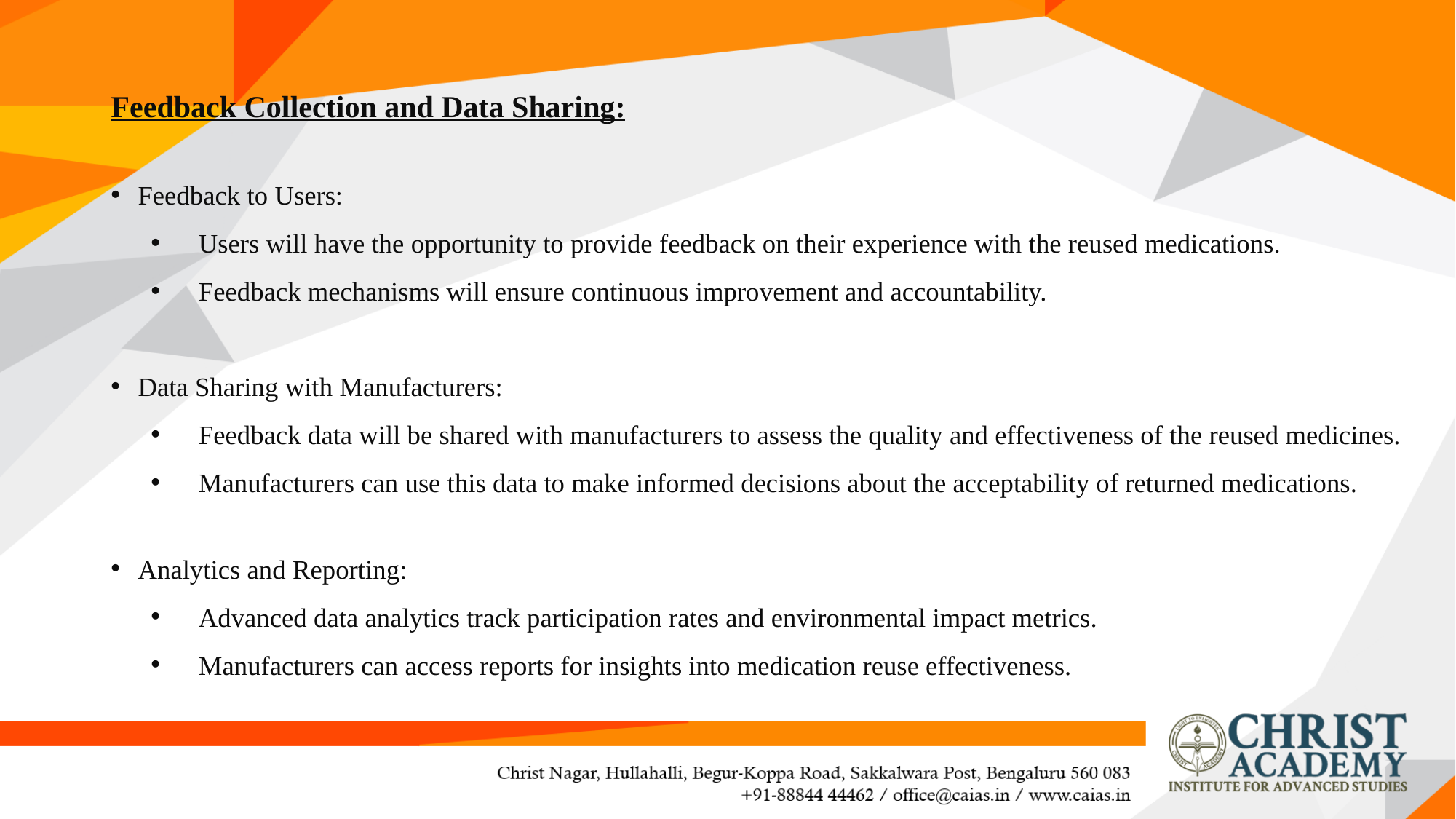

Feedback Collection and Data Sharing:
Feedback to Users:
Users will have the opportunity to provide feedback on their experience with the reused medications.
Feedback mechanisms will ensure continuous improvement and accountability.

Data Sharing with Manufacturers:
Feedback data will be shared with manufacturers to assess the quality and effectiveness of the reused medicines.
Manufacturers can use this data to make informed decisions about the acceptability of returned medications.
Analytics and Reporting:
Advanced data analytics track participation rates and environmental impact metrics.
Manufacturers can access reports for insights into medication reuse effectiveness.